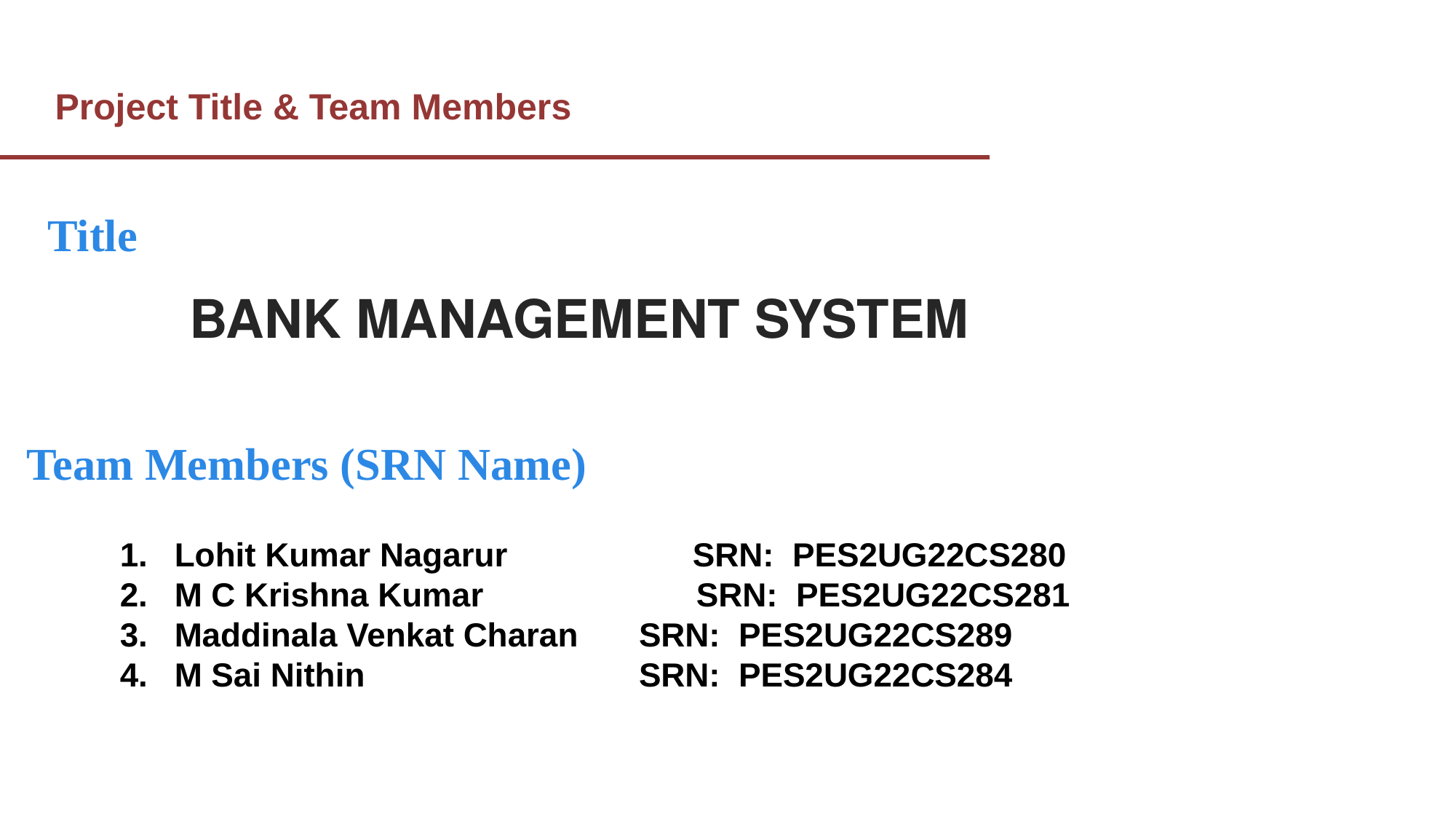

Project Title & Team Members
Title
BANK MANAGEMENT SYSTEM
Team Members (SRN Name)
Lohit Kumar Nagarur                    SRN:  PES2UG22CS280
M C Krishna Kumar                       SRN:  PES2UG22CS281
Maddinala Venkat Charan	   SRN:  PES2UG22CS289
M Sai Nithin			   SRN:  PES2UG22CS284